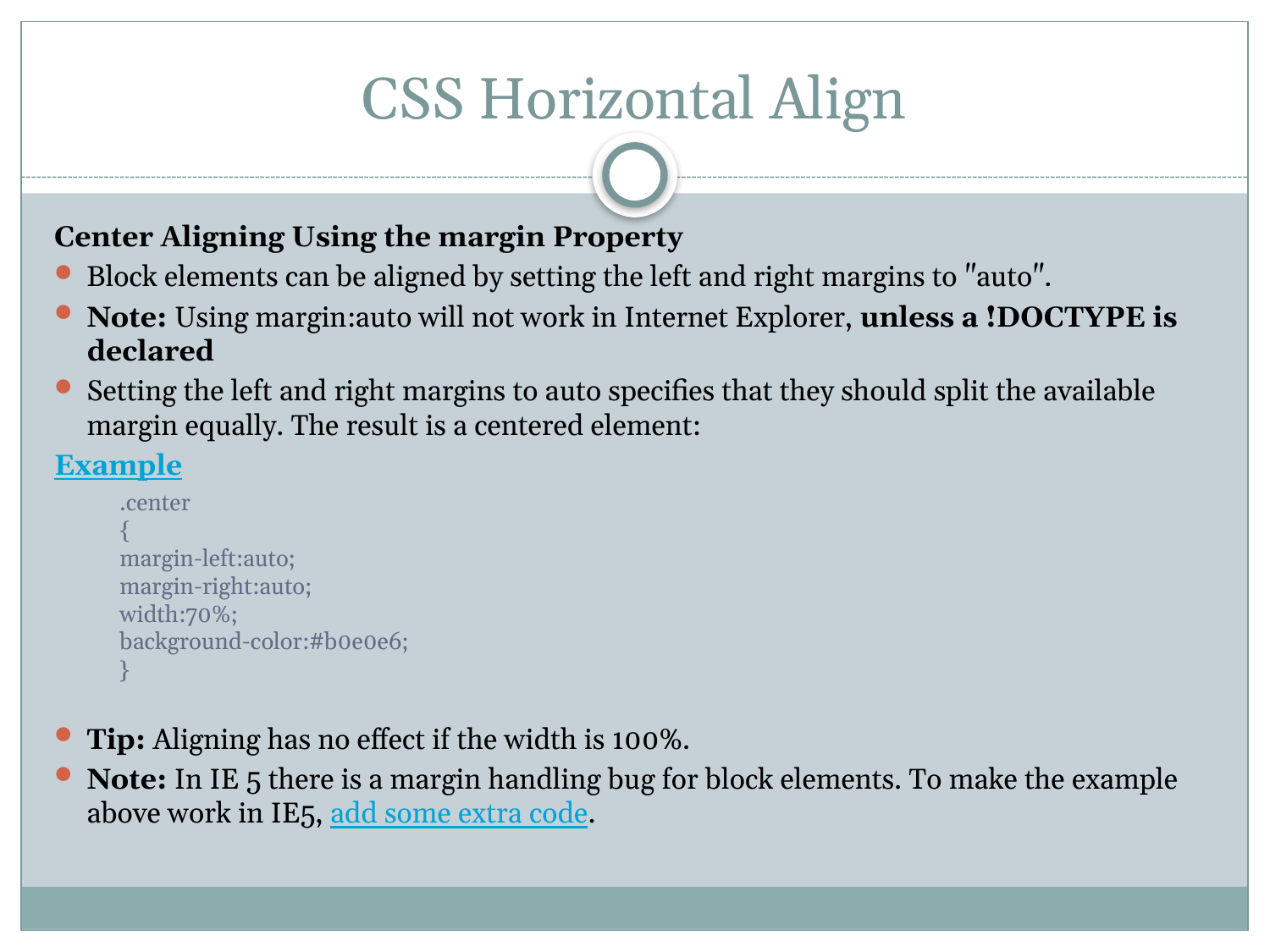

# CSS Horizontal Align
Center Aligning Using the margin Property
Block elements can be aligned by setting the left and right margins to "auto".
Note: Using margin:auto will not work in Internet Explorer, unless a !DOCTYPE is declared
Setting the left and right margins to auto specifies that they should split the available margin equally. The result is a centered element:
Example
	.center
{
margin-left:auto;
margin-right:auto;
width:70%;
background-color:#b0e0e6;
}

Tip: Aligning has no effect if the width is 100%.
Note: In IE 5 there is a margin handling bug for block elements. To make the example above work in IE5, add some extra code.